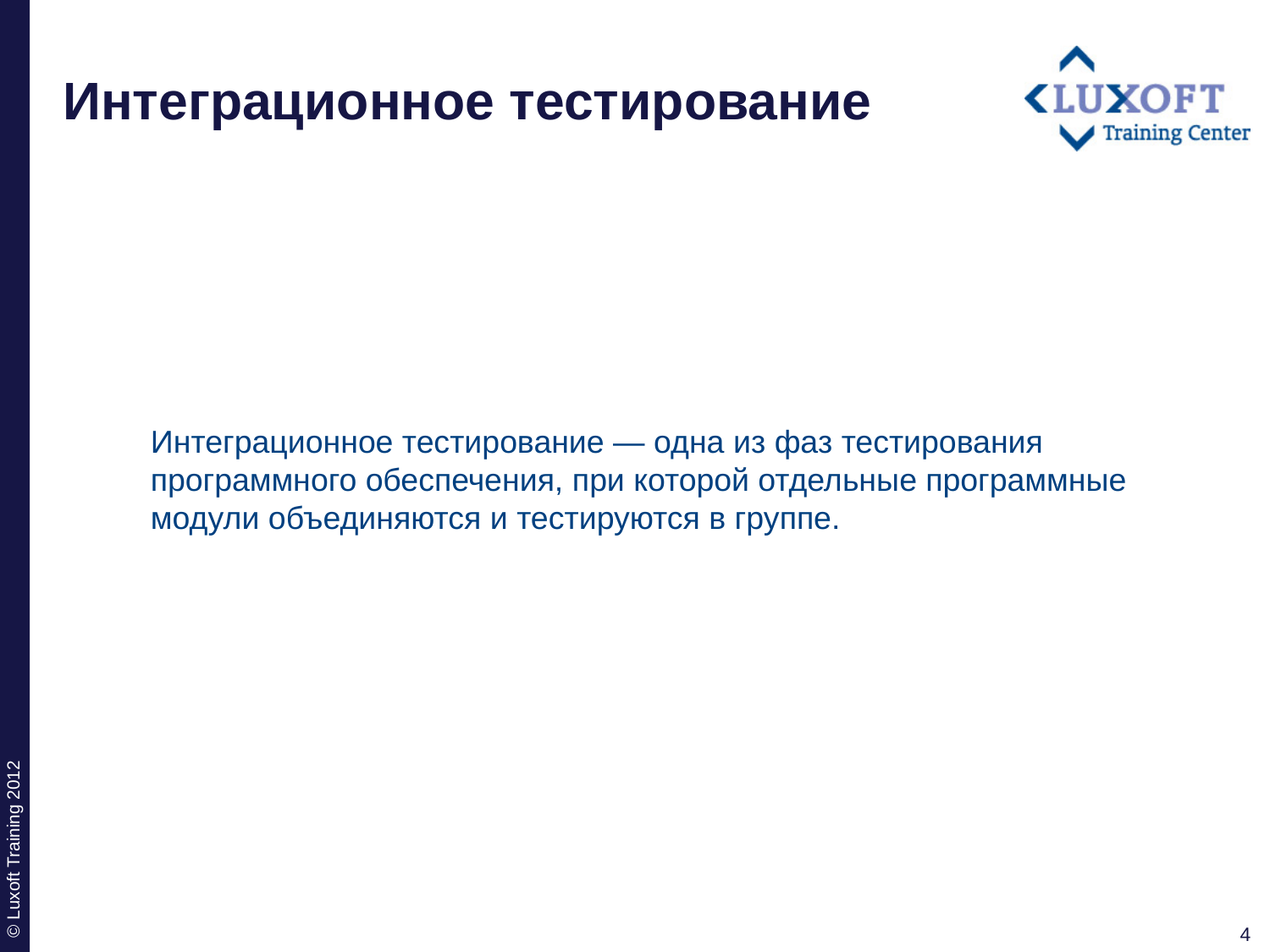

# Интеграционное тестирование
Интеграционное тестирование — одна из фаз тестирования программного обеспечения, при которой отдельные программные модули объединяются и тестируются в группе.